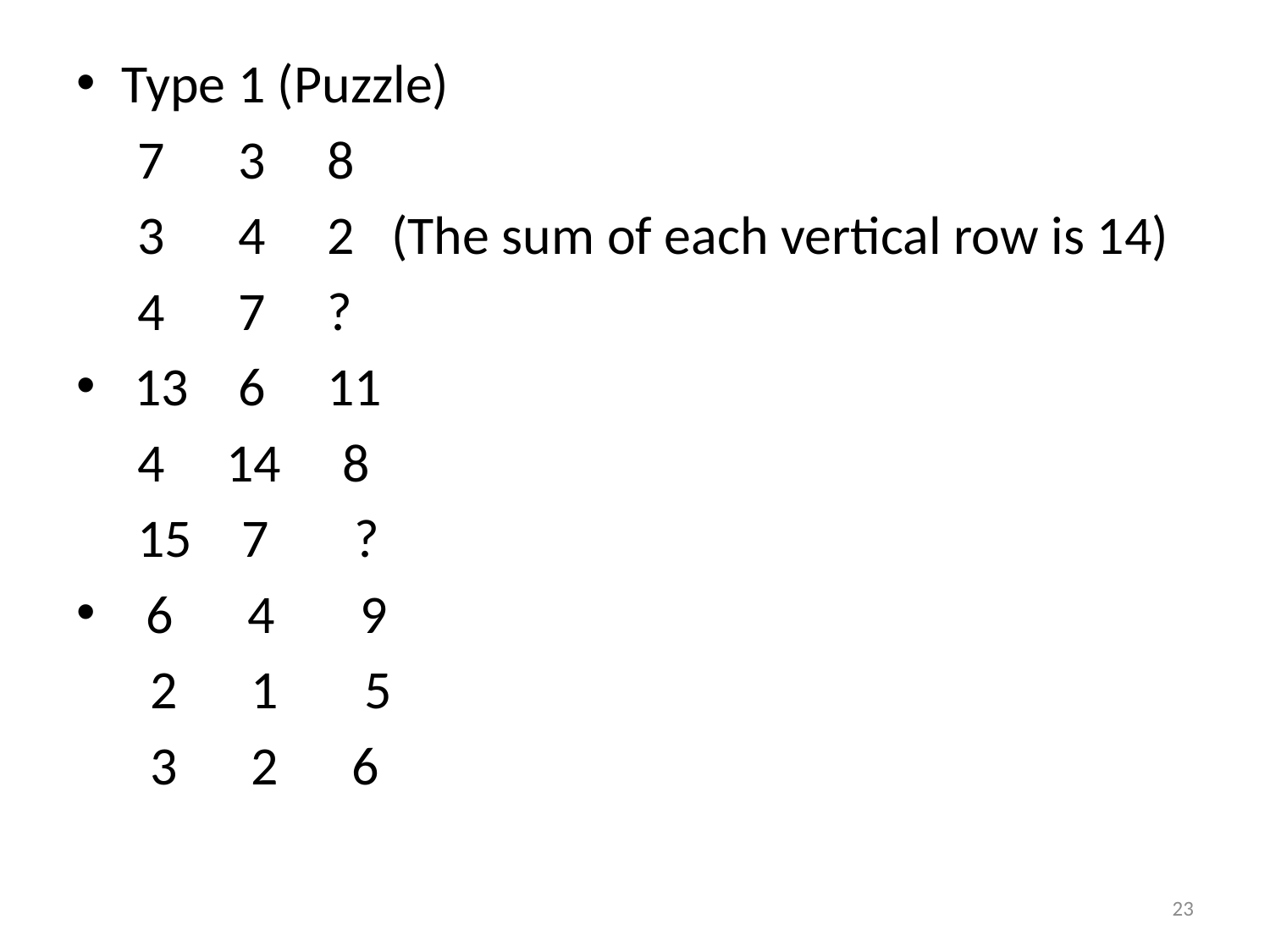

Type 1 (Puzzle)
     7      3     8
     3      4     2   (The sum of each vertical row is 14)
     4      7     ?
 13    6     11
     4     14     8
     15    7       ?
  6      4       9
      2      1       5
      3      2      6
23